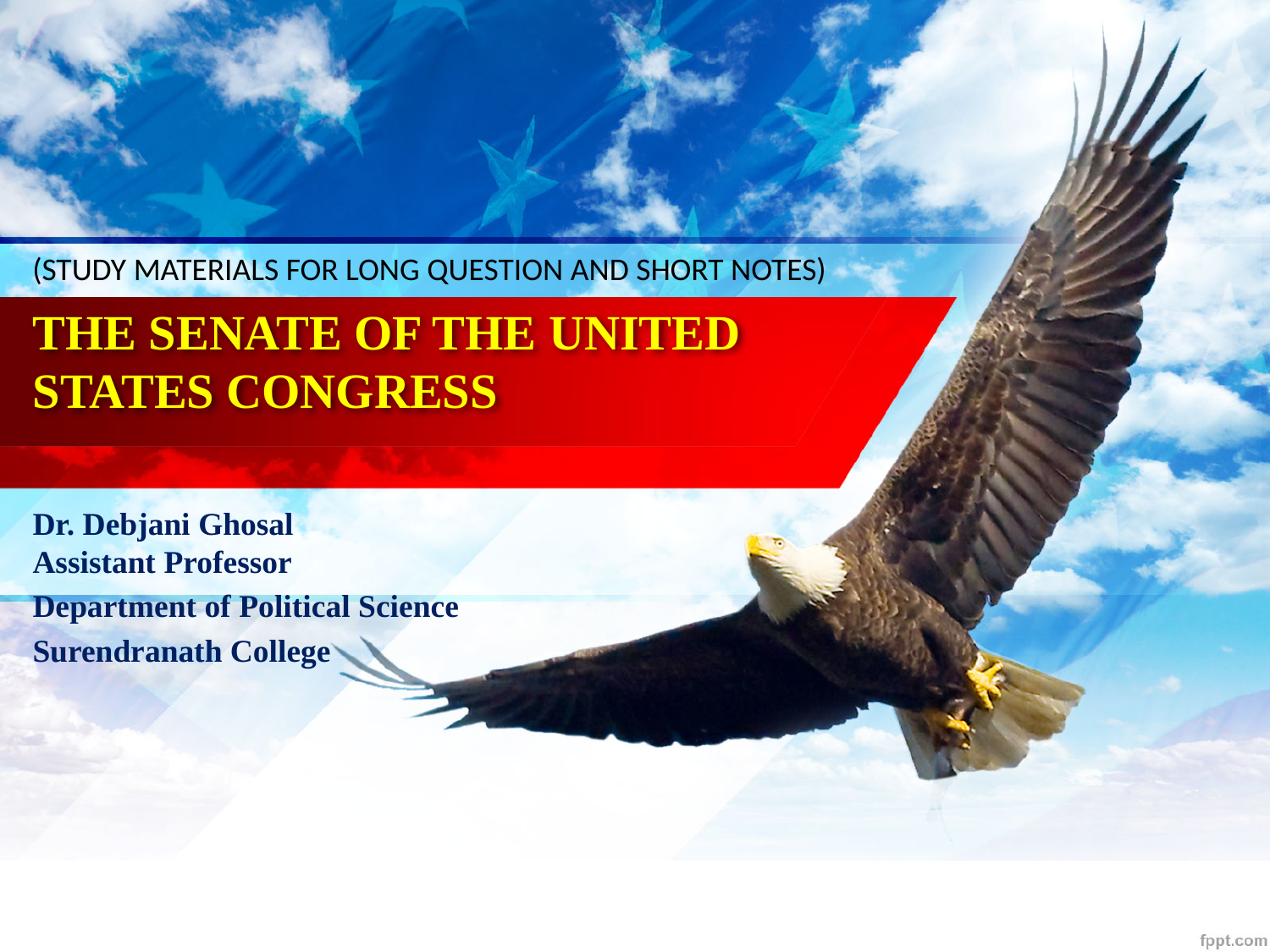

(STUDY MATERIALS FOR LONG QUESTION AND SHORT NOTES)
# THE SENATE OF THE UNITED STATES CONGRESS
Dr. Debjani Ghosal
Assistant Professor
Department of Political Science
Surendranath College